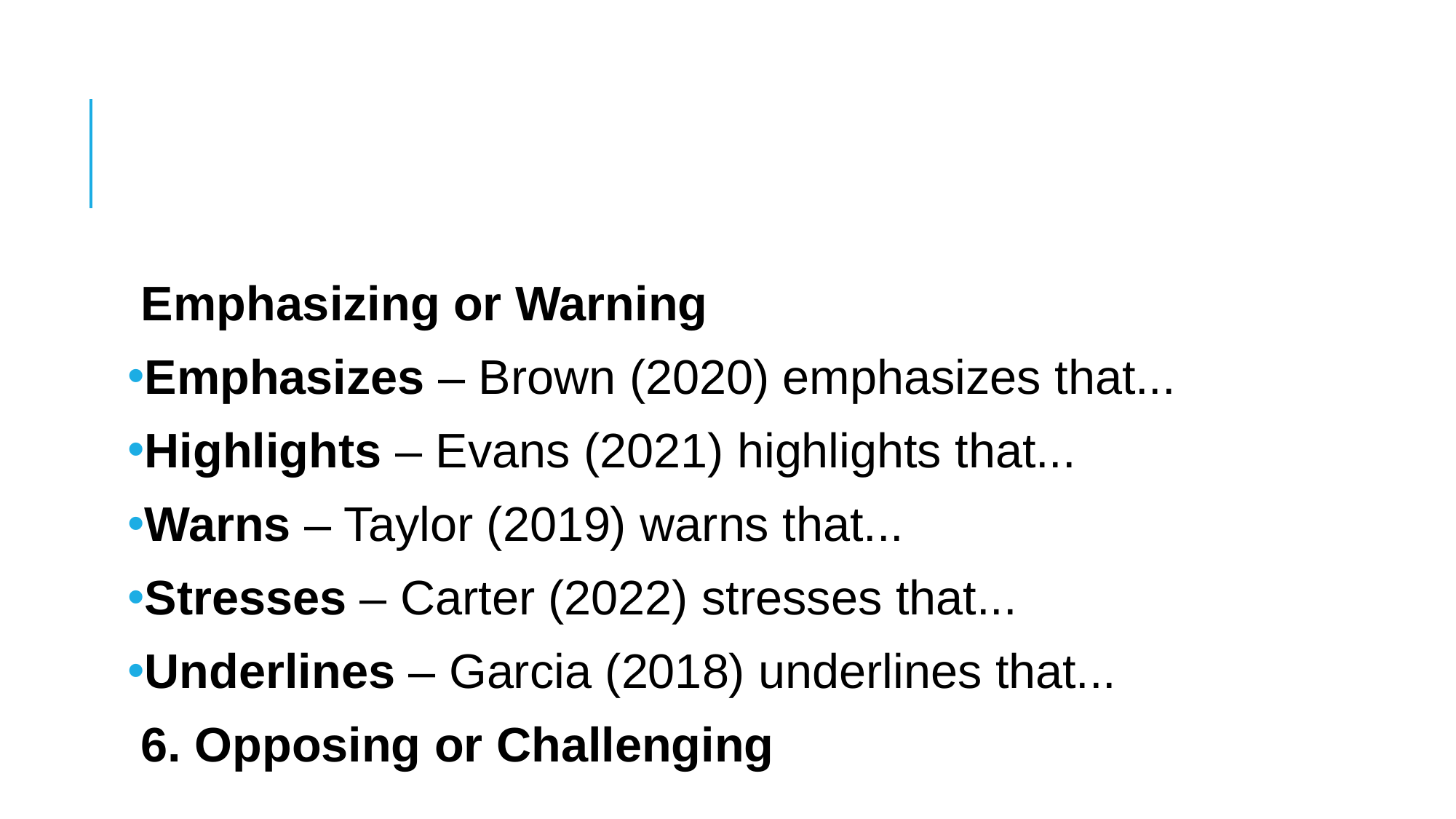

#
Emphasizing or Warning
Emphasizes – Brown (2020) emphasizes that...
Highlights – Evans (2021) highlights that...
Warns – Taylor (2019) warns that...
Stresses – Carter (2022) stresses that...
Underlines – Garcia (2018) underlines that...
6. Opposing or Challenging